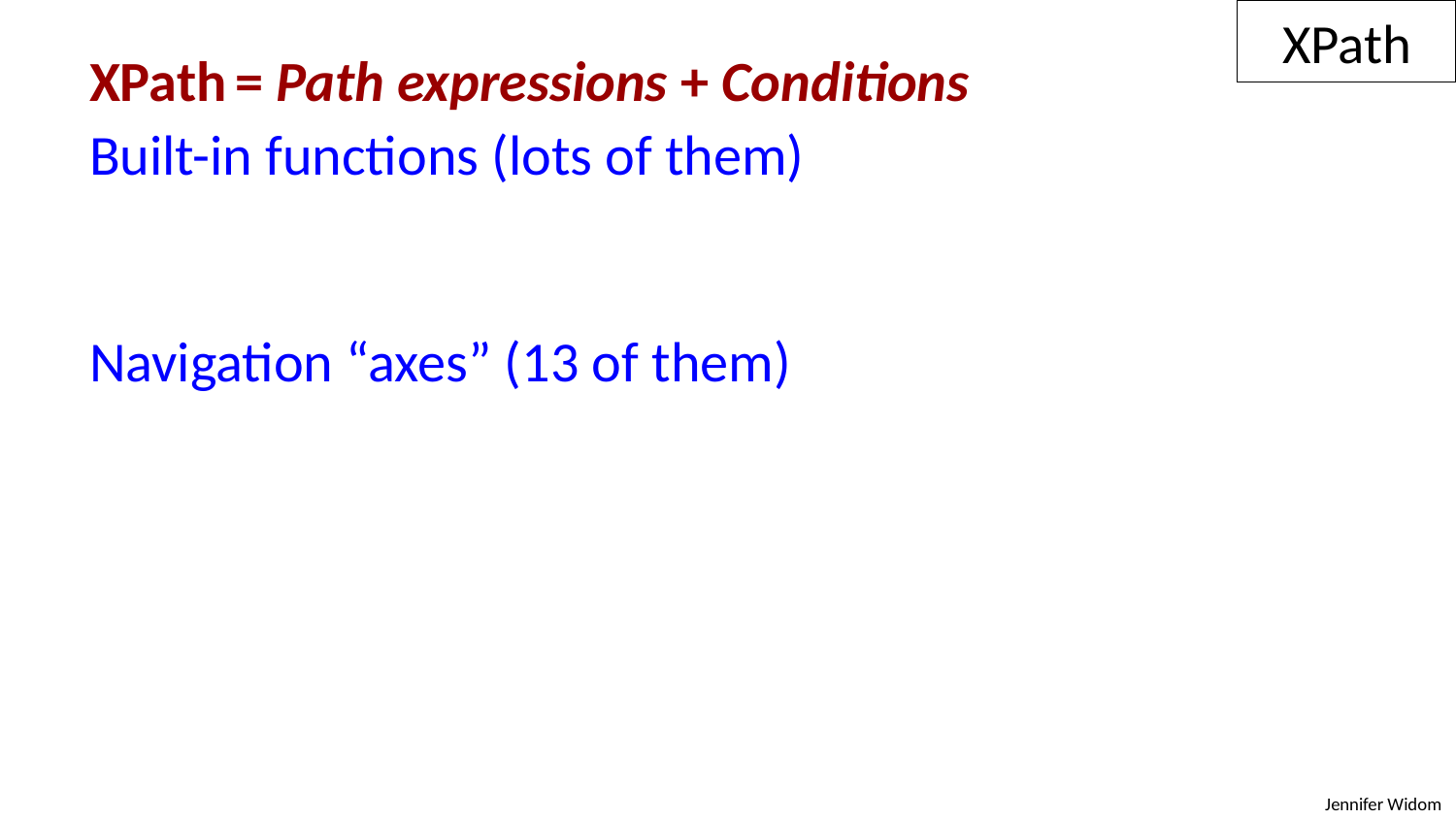

XPath
XPath
Built-in functions (lots of them)

Navigation “axes” (13 of them)
= Path expressions + Conditions